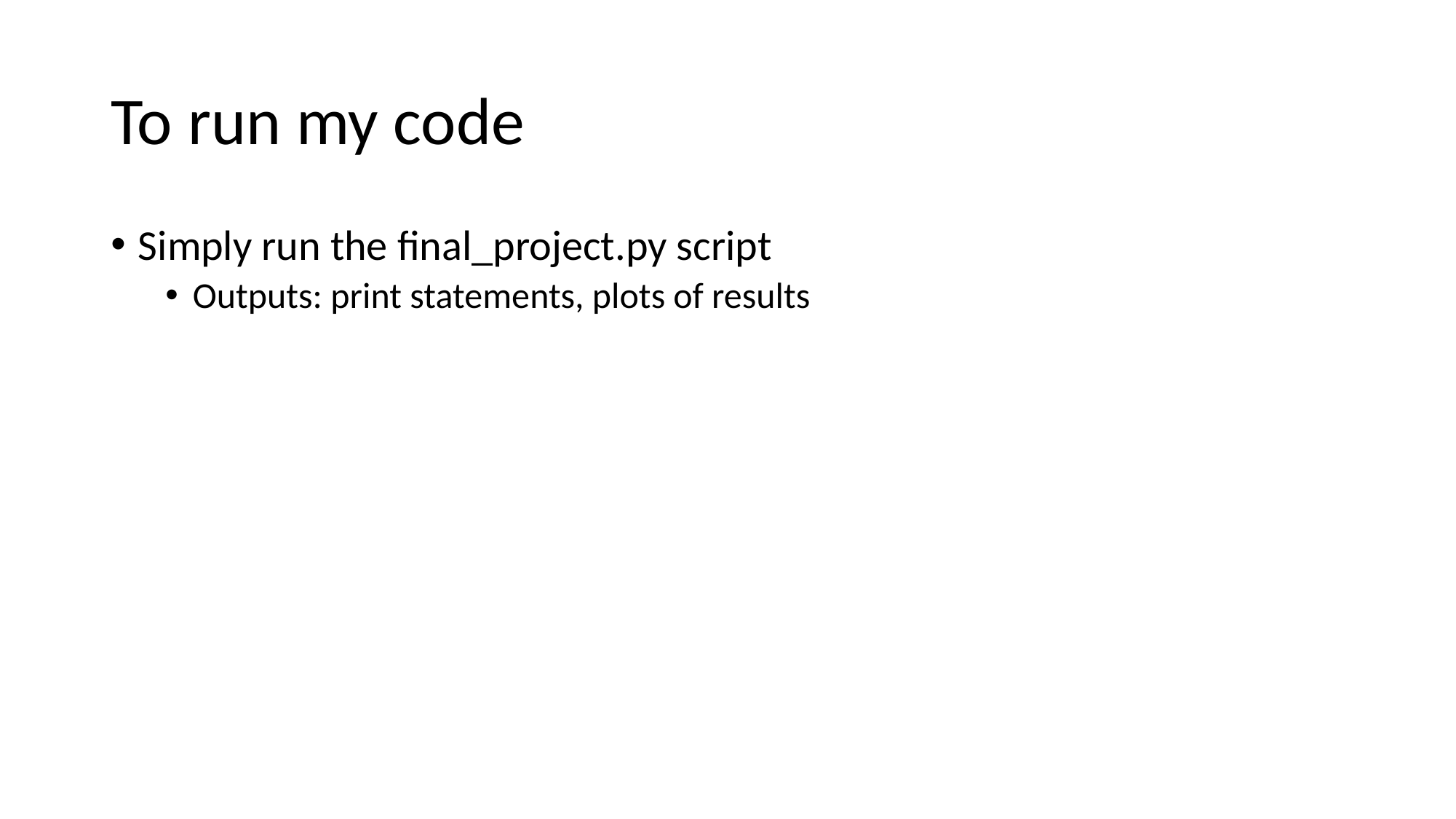

# To run my code
Simply run the final_project.py script
Outputs: print statements, plots of results